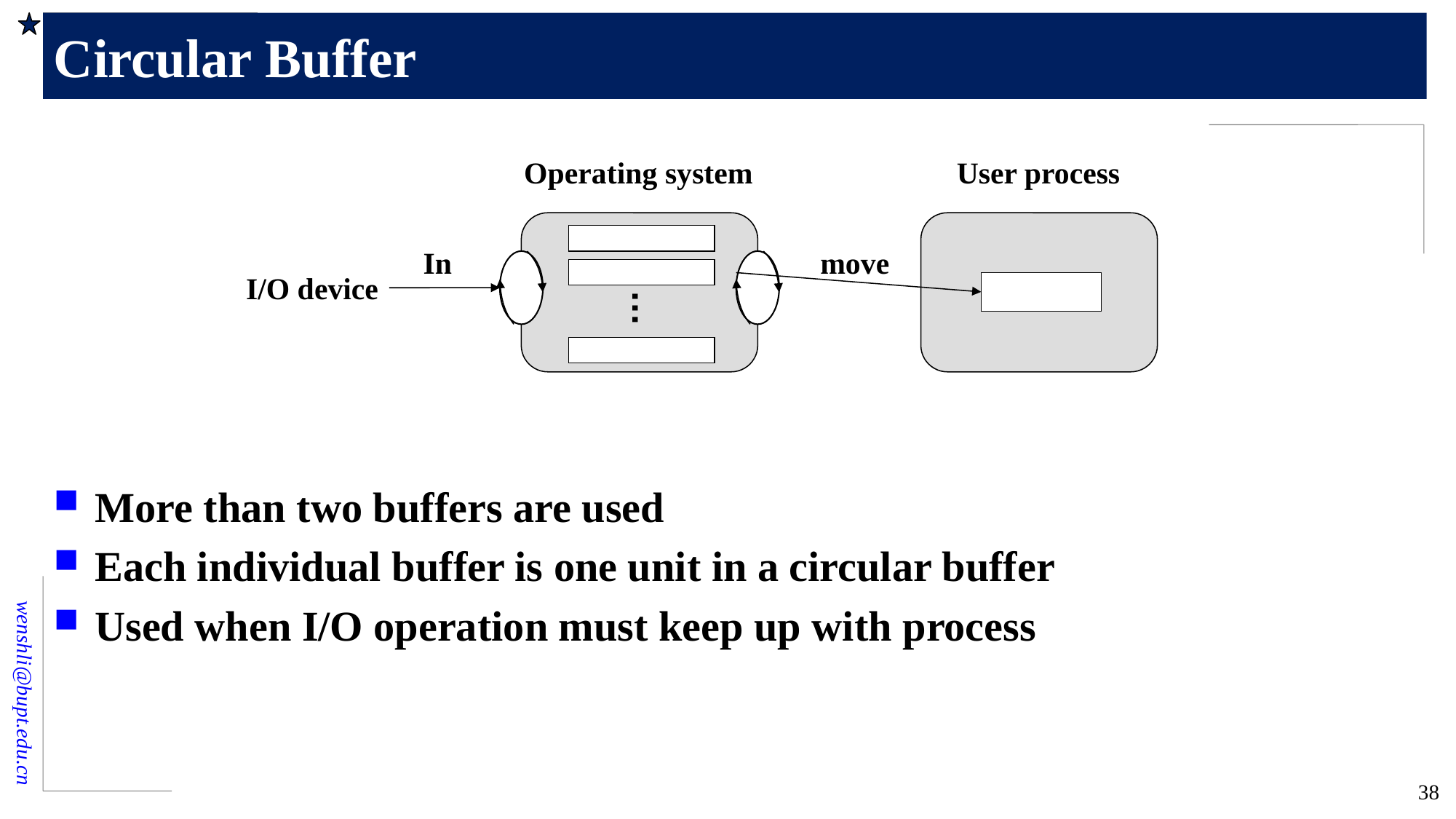

# Circular Buffer
Operating system
User process

In
move

I/O device

…

More than two buffers are used
Each individual buffer is one unit in a circular buffer
Used when I/O operation must keep up with process
38